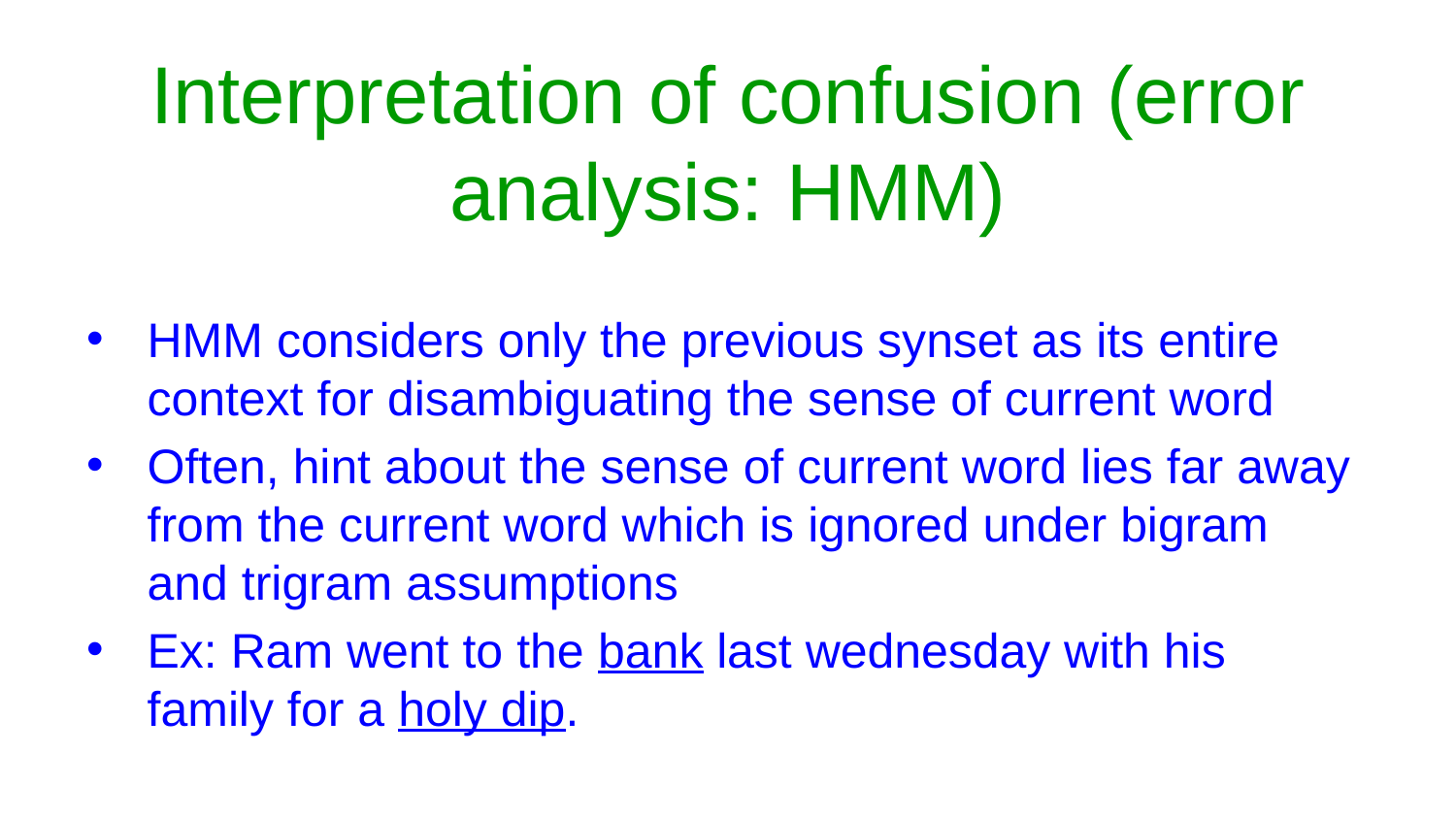

# Interpretation of confusion (error analysis: HMM)
HMM considers only the previous synset as its entire context for disambiguating the sense of current word
Often, hint about the sense of current word lies far away from the current word which is ignored under bigram and trigram assumptions
Ex: Ram went to the bank last wednesday with his family for a holy dip.